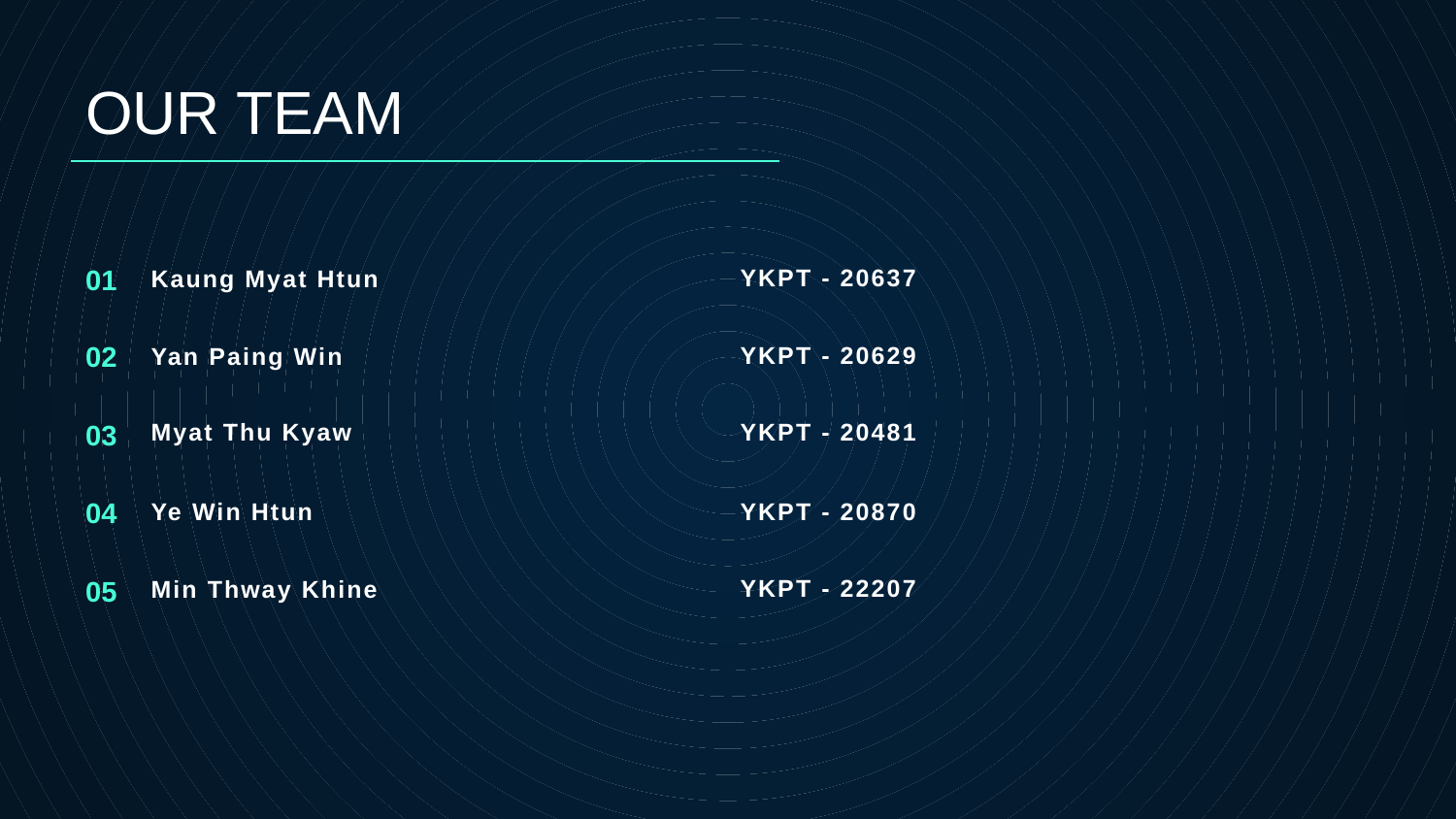

# OUR TEAM
YKPT - 20637
Kaung Myat Htun
01
YKPT - 20629
Yan Paing Win
02
YKPT - 20481
Myat Thu Kyaw
03
YKPT - 20870
Ye Win Htun
04
YKPT - 22207
Min Thway Khine
05